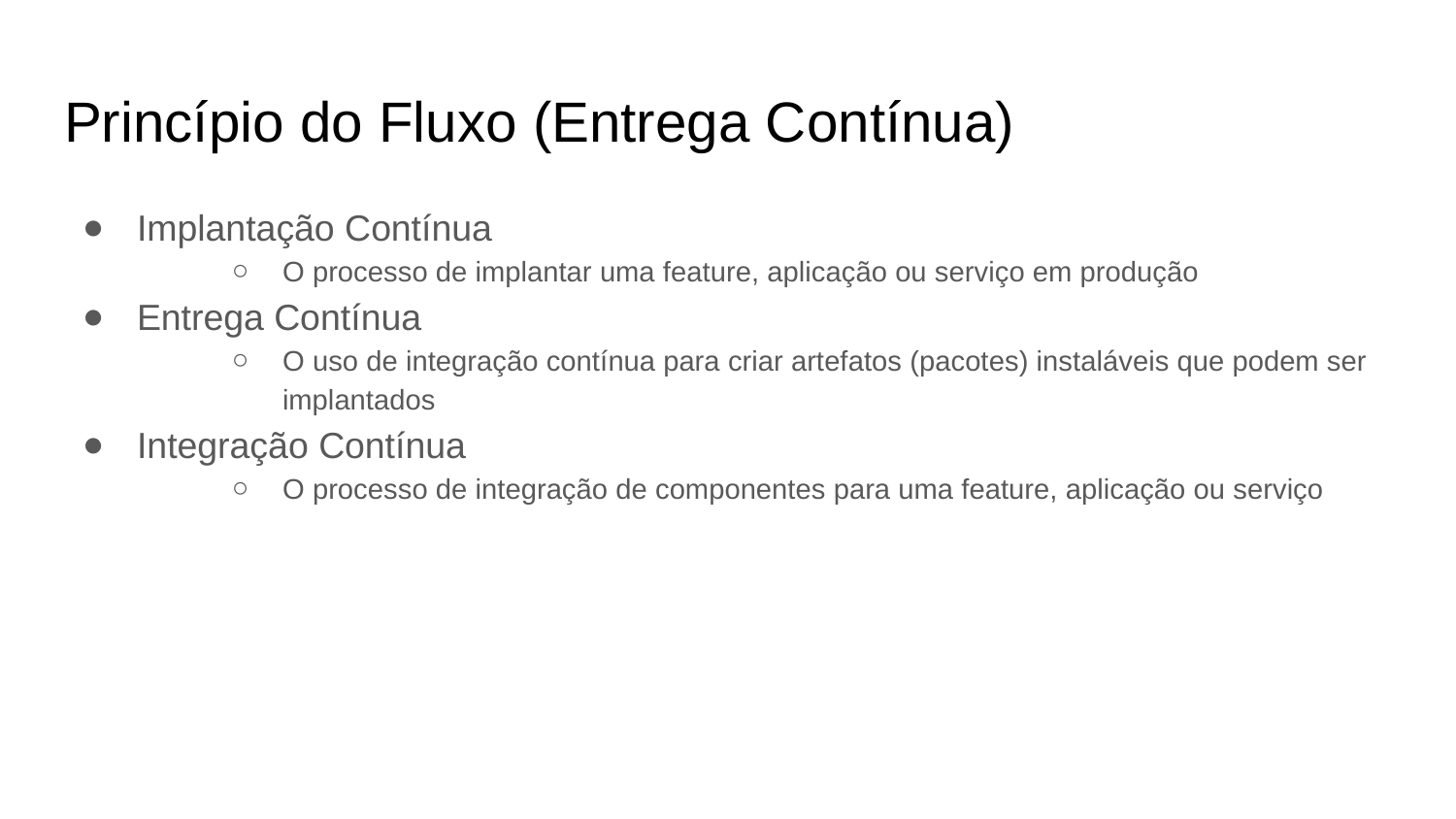

# Princípio do Fluxo (Entrega Contínua)
Implantação Contínua
O processo de implantar uma feature, aplicação ou serviço em produção
Entrega Contínua
O uso de integração contínua para criar artefatos (pacotes) instaláveis que podem ser implantados
Integração Contínua
O processo de integração de componentes para uma feature, aplicação ou serviço